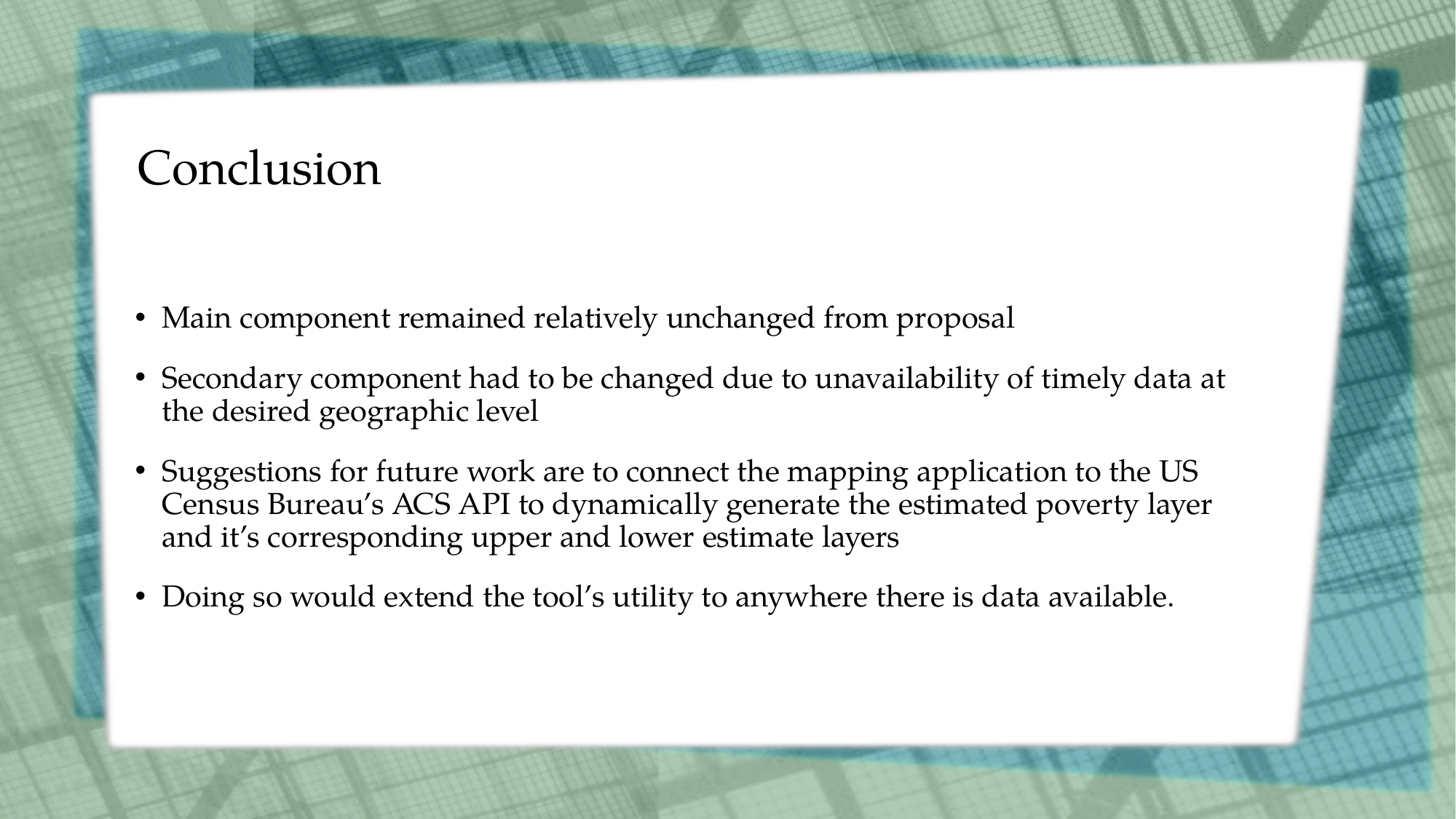

# Conclusion
Main component remained relatively unchanged from proposal
Secondary component had to be changed due to unavailability of timely data at the desired geographic level
Suggestions for future work are to connect the mapping application to the US Census Bureau’s ACS API to dynamically generate the estimated poverty layer and it’s corresponding upper and lower estimate layers
Doing so would extend the tool’s utility to anywhere there is data available.